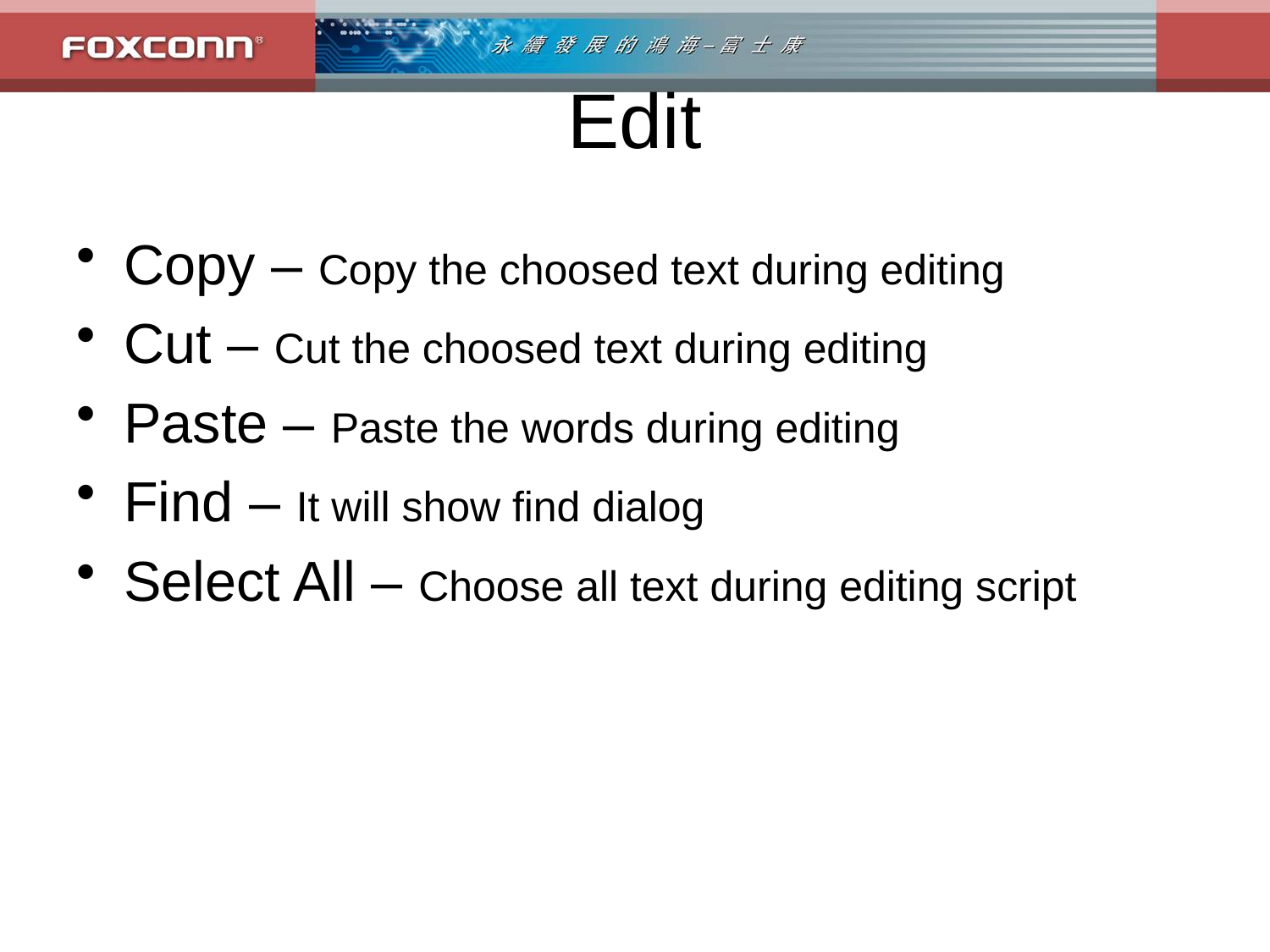

# Edit
Copy – Copy the choosed text during editing
Cut – Cut the choosed text during editing
Paste – Paste the words during editing
Find – It will show find dialog
Select All – Choose all text during editing script